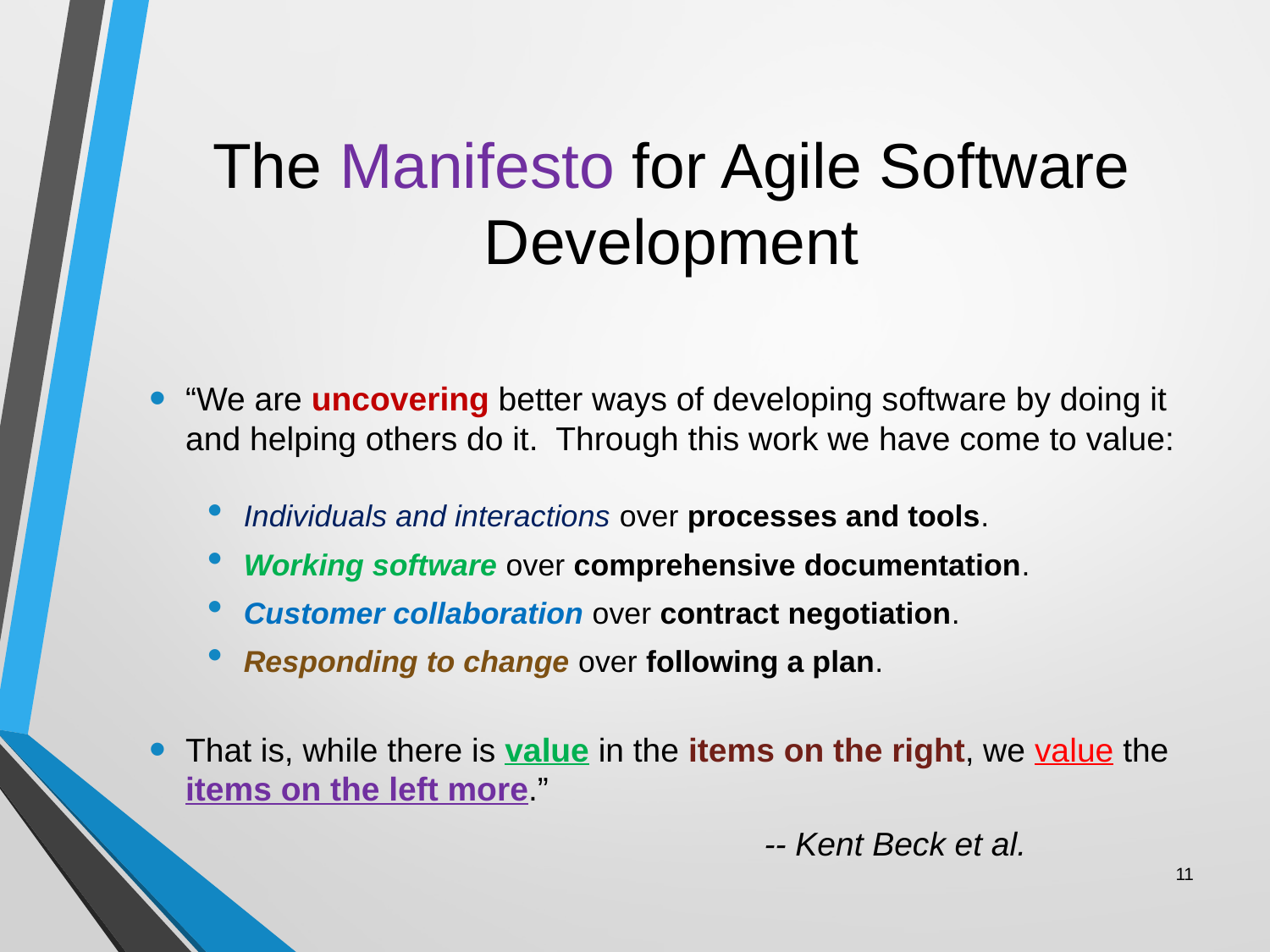

# The Manifesto for Agile Software Development

“We are uncovering better ways of developing software by doing it and helping others do it.  Through this work we have come to value:

Individuals and interactions over processes and tools.
Working software over comprehensive documentation.
Customer collaboration over contract negotiation.
Responding to change over following a plan.

That is, while there is value in the items on the right, we value the items on the left more.”
                                                                  -- Kent Beck et al.

11